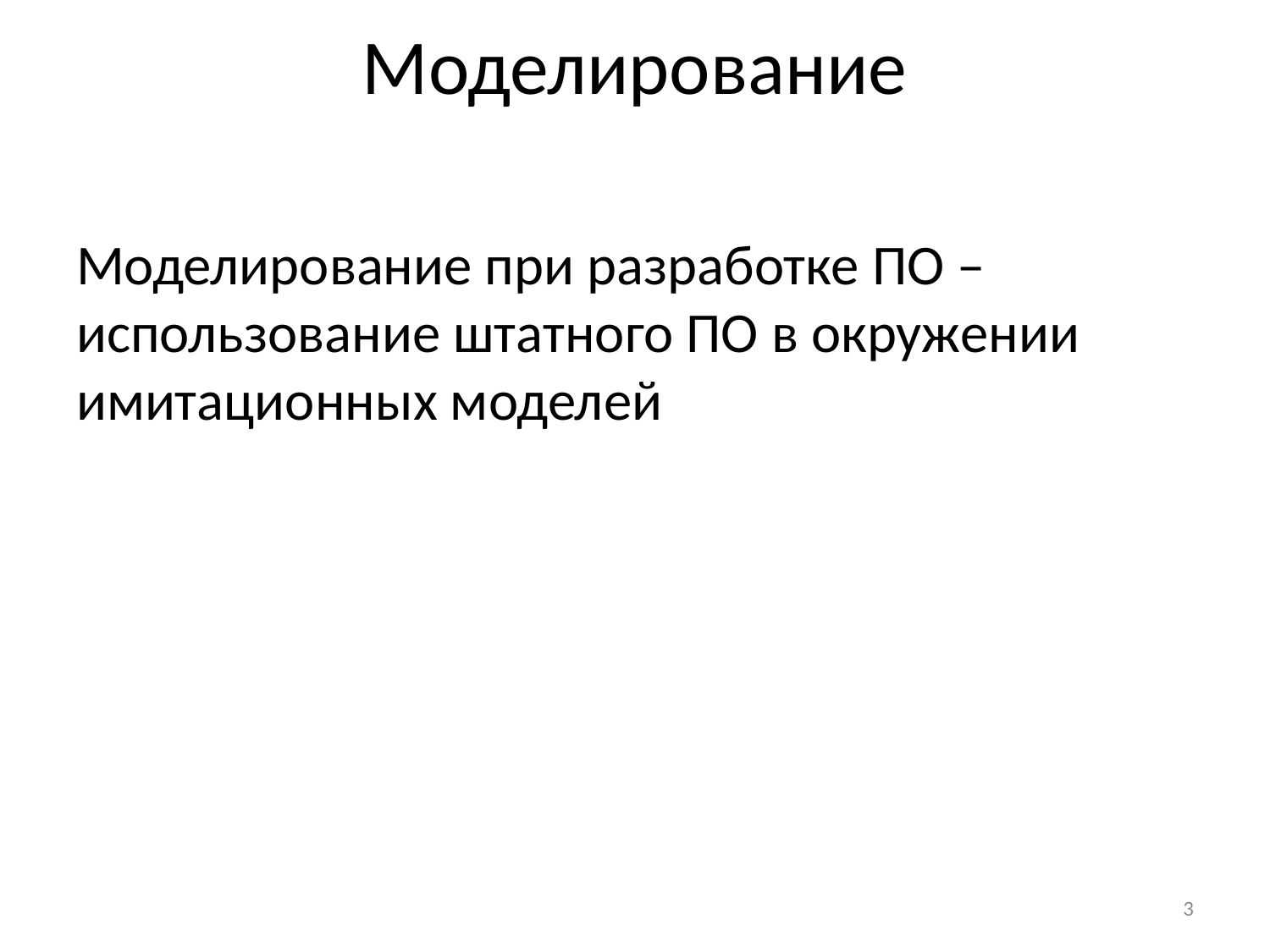

# Моделирование
Моделирование при разработке ПО – использование штатного ПО в окружении имитационных моделей
3